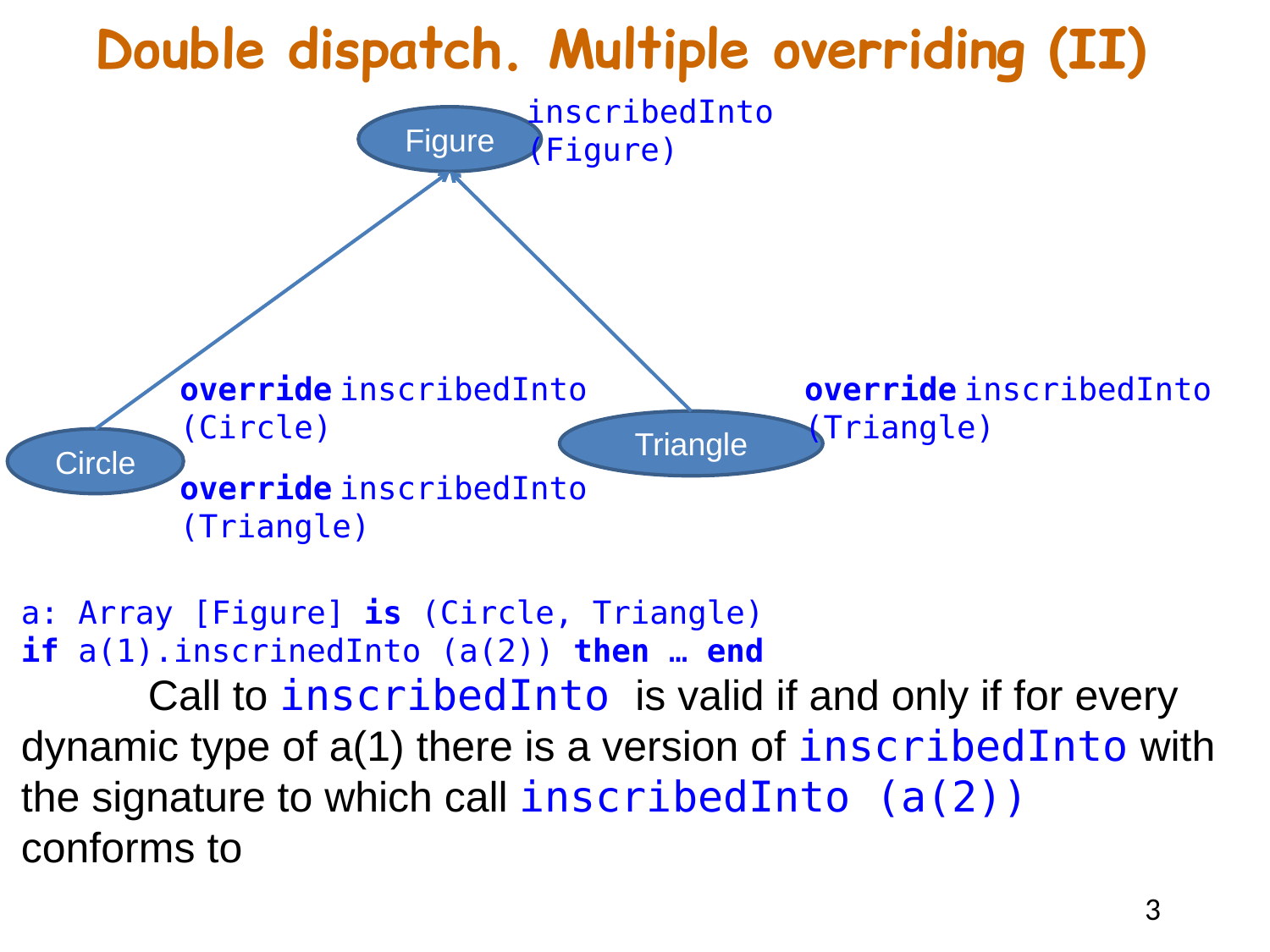

Double dispatch. Multiple overriding (II)
#
inscribedInto (Figure)
Figure
override inscribedInto (Circle)
override inscribedInto (Triangle)
Triangle
Circle
override inscribedInto (Triangle)
a: Array [Figure] is (Circle, Triangle)
if a(1).inscrinedInto (a(2)) then … end
	Call to inscribedInto is valid if and only if for every dynamic type of a(1) there is a version of inscribedInto with the signature to which call inscribedInto (a(2)) conforms to
3